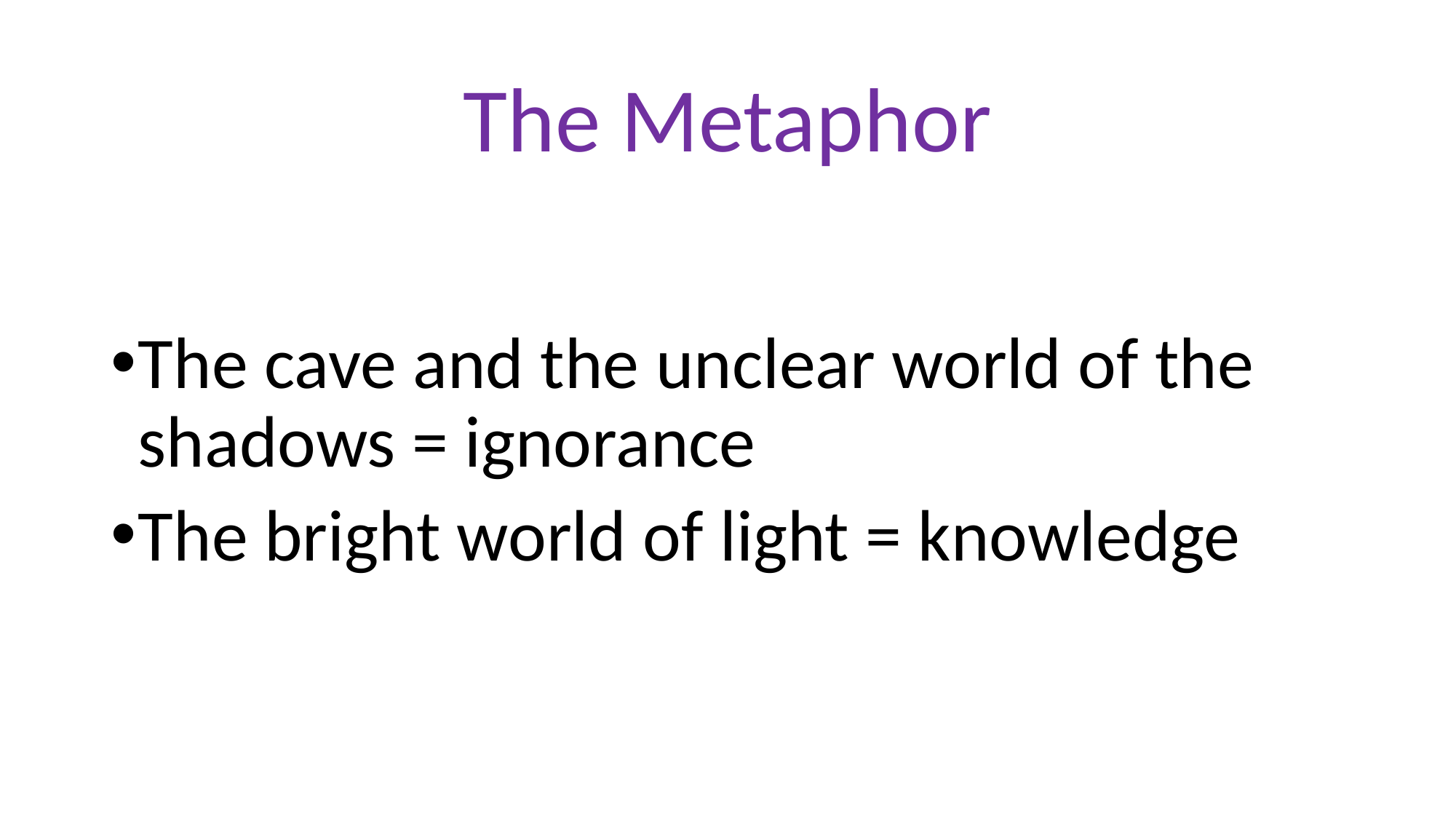

# The Metaphor

The cave and the unclear world of the shadows = ignorance
The bright world of light = knowledge